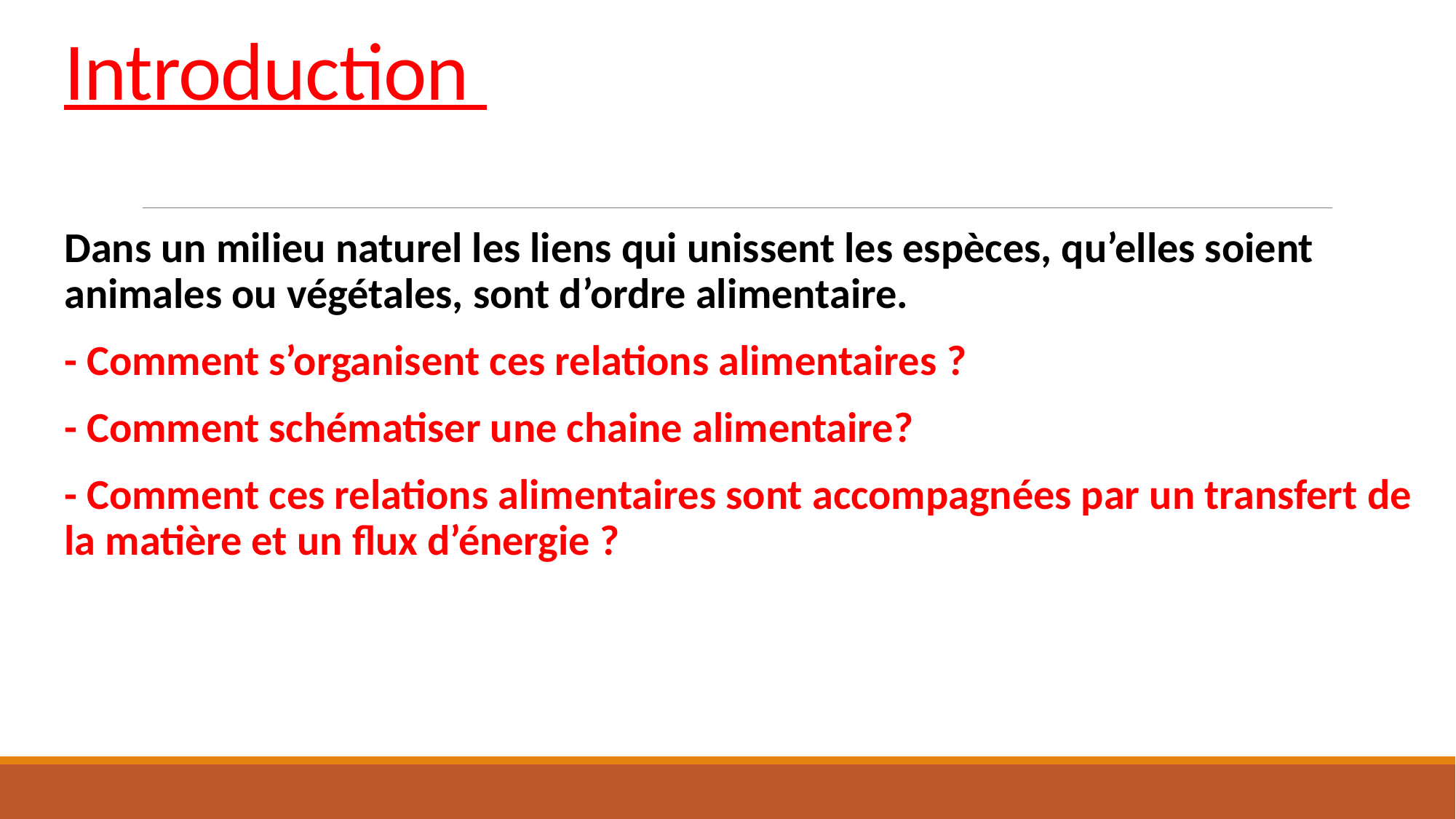

# Introduction
Dans un milieu naturel les liens qui unissent les espèces, qu’elles soient animales ou végétales, sont d’ordre alimentaire.
- Comment s’organisent ces relations alimentaires ?
- Comment schématiser une chaine alimentaire?
- Comment ces relations alimentaires sont accompagnées par un transfert de la matière et un flux d’énergie ?